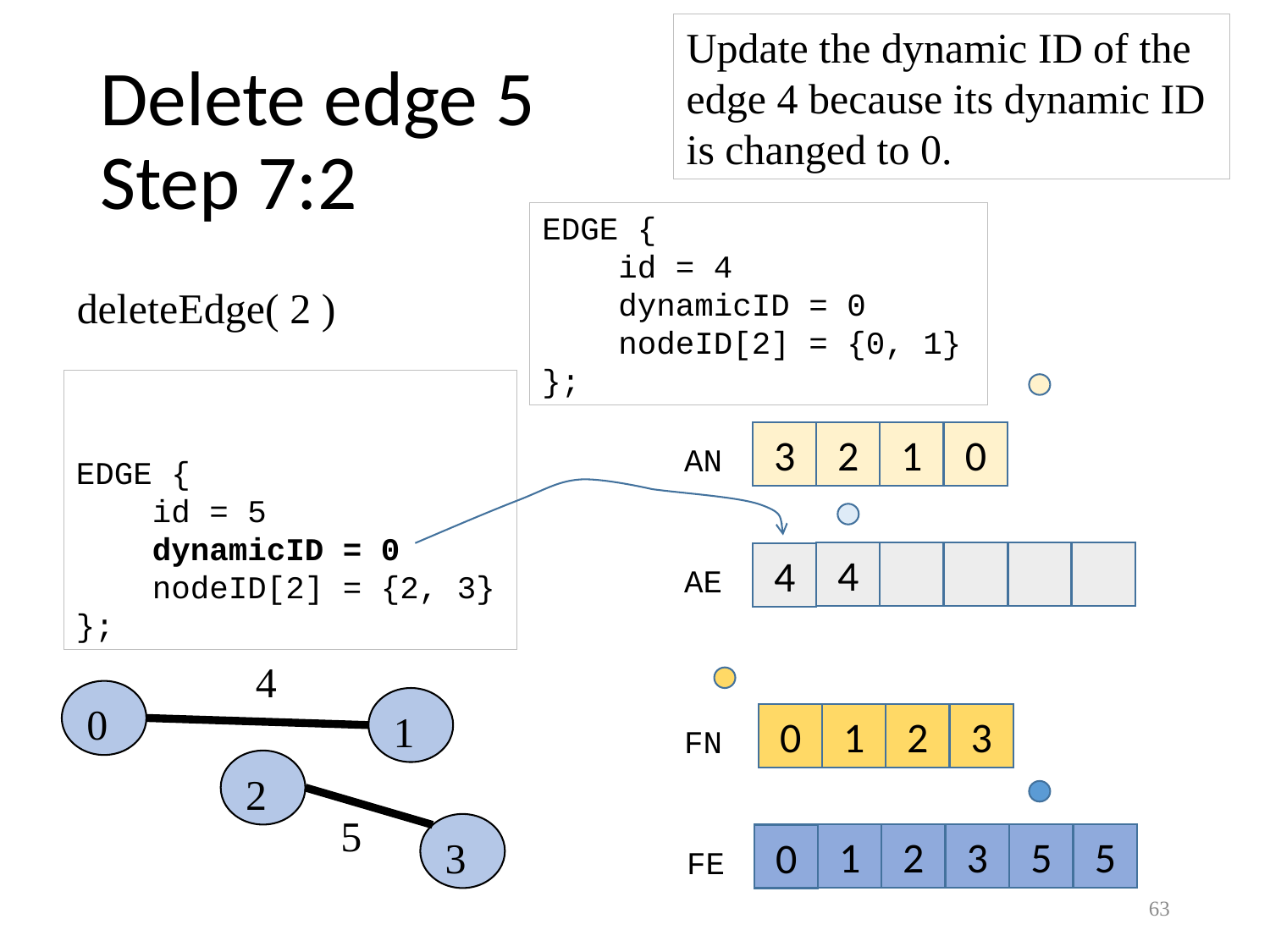

Update the dynamic ID of the edge 4 because its dynamic ID is changed to 0.
# Delete edge 5 Step 7:2
EDGE {
    id = 4
    dynamicID = 0
    nodeID[2] = {0, 1}
};
deleteEdge( 2 )

EDGE {
    id = 5
    dynamicID = 0
    nodeID[2] = {2, 3}
};

2
1
0
3
AN

4

4
AE
4

0
1
1
2
3
0
FN
2

5
3
1
2
3
5
5
0
FE
63